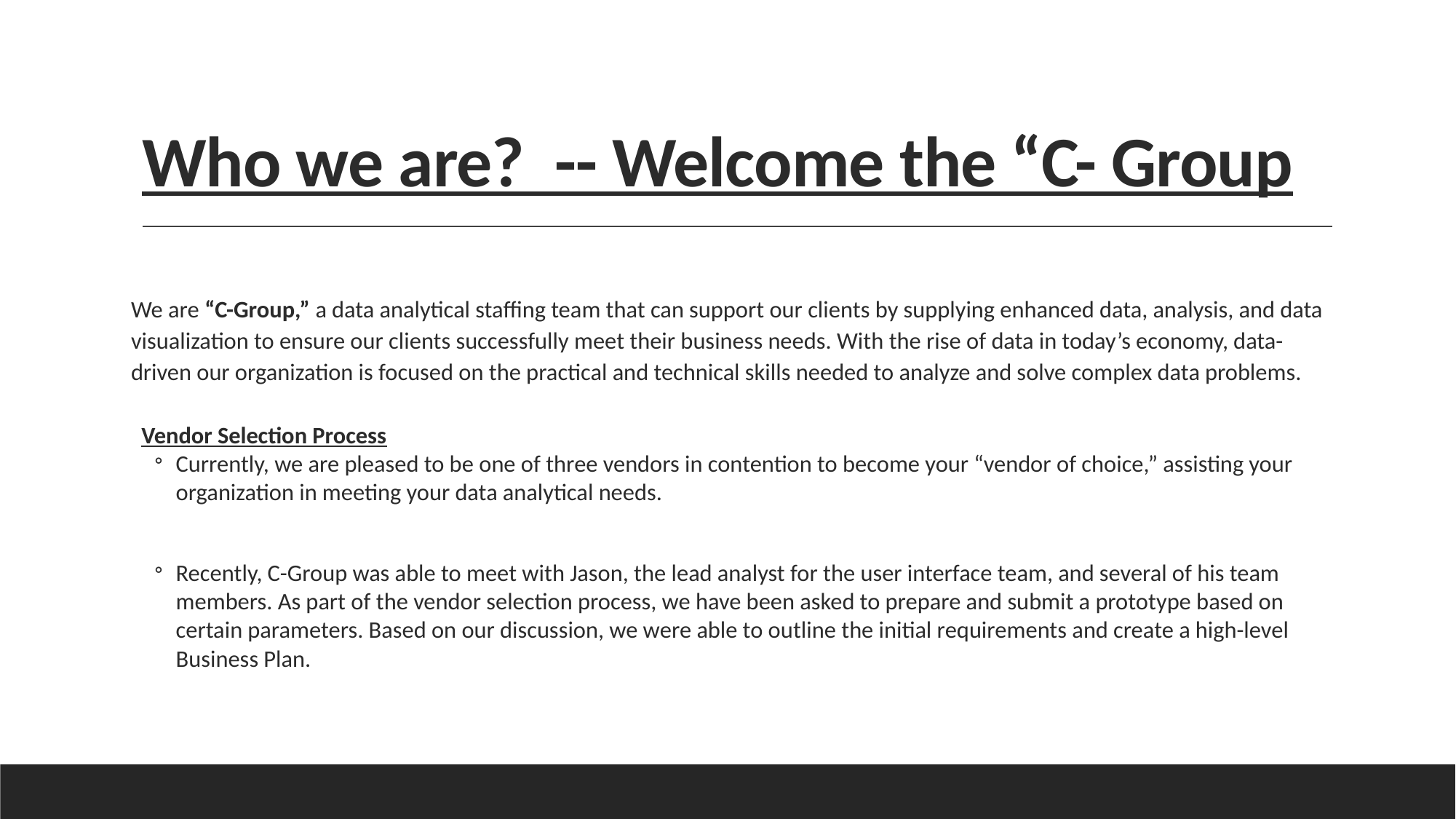

# Who we are?  -- Welcome the “C- Group

We are “C-Group,” a data analytical staffing team that can support our clients by supplying enhanced data, analysis, and data visualization to ensure our clients successfully meet their business needs. With the rise of data in today’s economy, data-driven our organization is focused on the practical and technical skills needed to analyze and solve complex data problems.

 Vendor Selection Process
Currently, we are pleased to be one of three vendors in contention to become your “vendor of choice,” assisting your organization in meeting your data analytical needs.

Recently, C-Group was able to meet with Jason, the lead analyst for the user interface team, and several of his team members. As part of the vendor selection process, we have been asked to prepare and submit a prototype based on certain parameters. Based on our discussion, we were able to outline the initial requirements and create a high-level Business Plan.